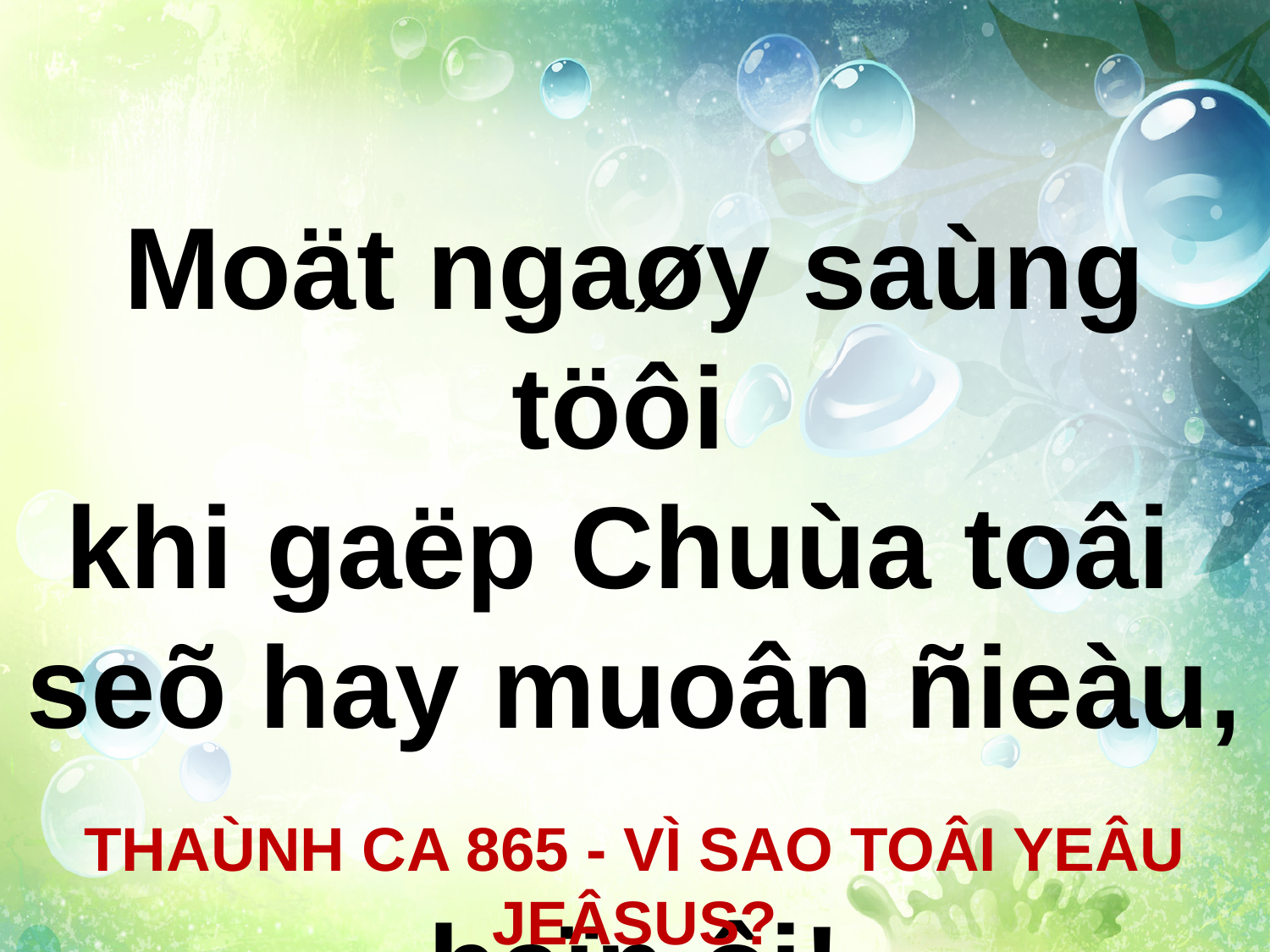

Moät ngaøy saùng töôi
khi gaëp Chuùa toâi
seõ hay muoân ñieàu,
baïn ôi!
THAÙNH CA 865 - VÌ SAO TOÂI YEÂU JEÂSUS?